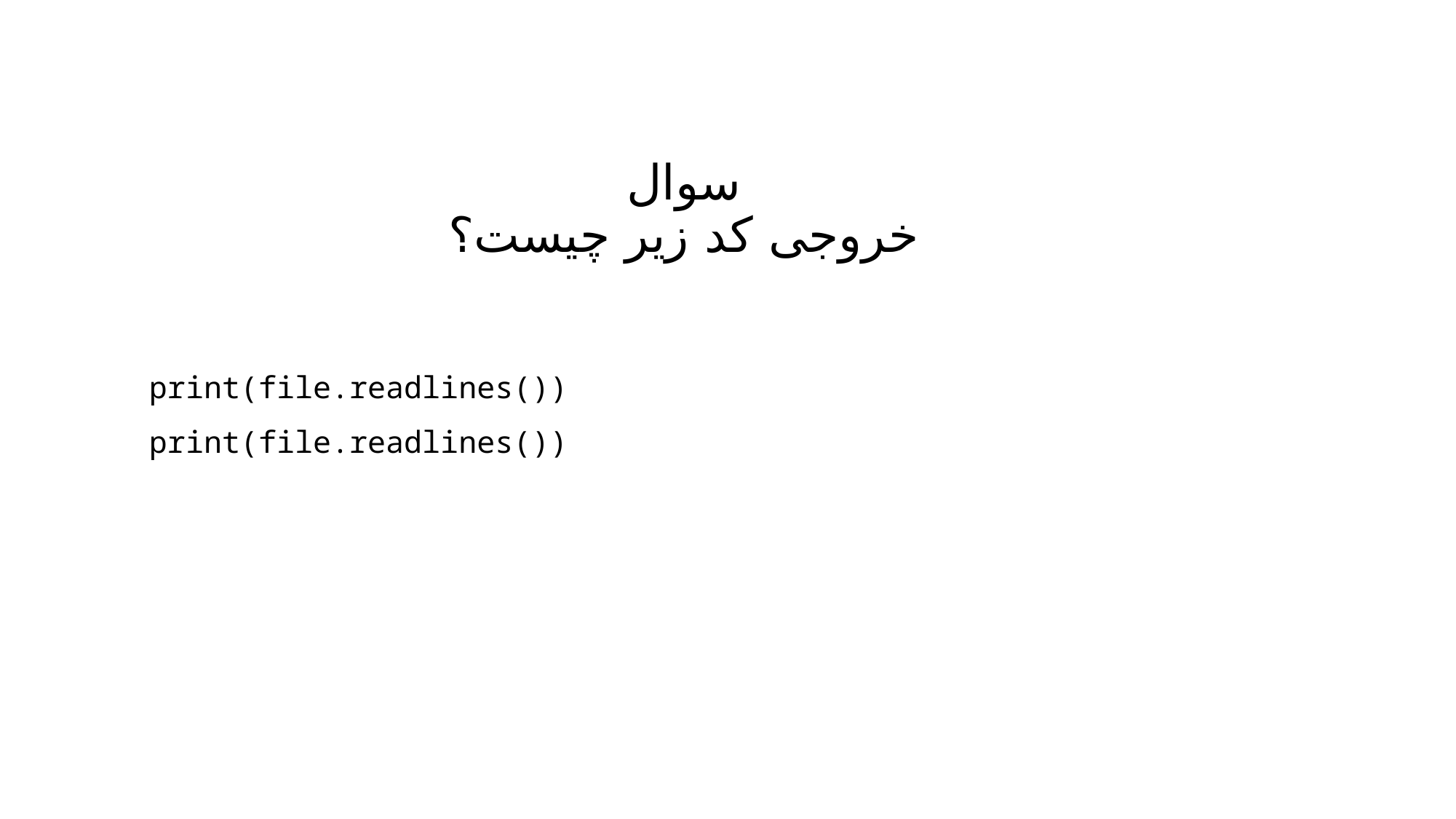

# سوال خروجی کد زیر چیست؟
print(file.readlines())
print(file.readlines())